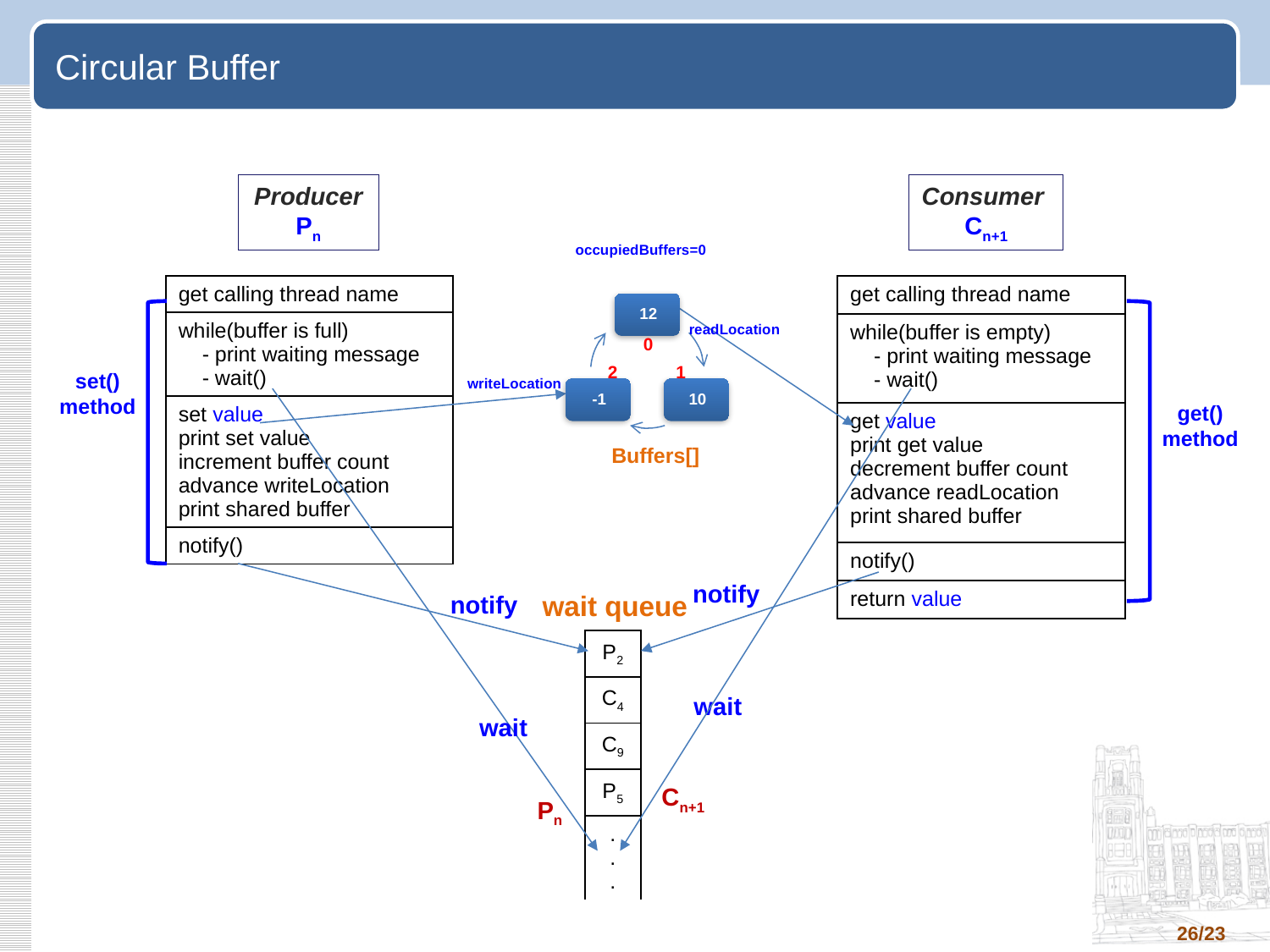

# Circular Buffer
Producer Pn
Consumer
Cn+1
occupiedBuffers=0
| get calling thread name |
| --- |
| while(buffer is full) - print waiting message - wait() |
| set value print set value increment buffer count advance writeLocation print shared buffer |
| notify() |
| get calling thread name |
| --- |
| while(buffer is empty) - print waiting message - wait() |
| get value print get value decrement buffer count advance readLocation print shared buffer |
| notify() |
| return value |
12
10
-1
readLocation

0
writeLocation
2
1
set()
method
get()
method
Buffers[]
notify
wait queue
notify
| P2 |
| --- |
| C4 |
| C9 |
| P5 |
| . . . |
wait
wait
Cn+1
Pn